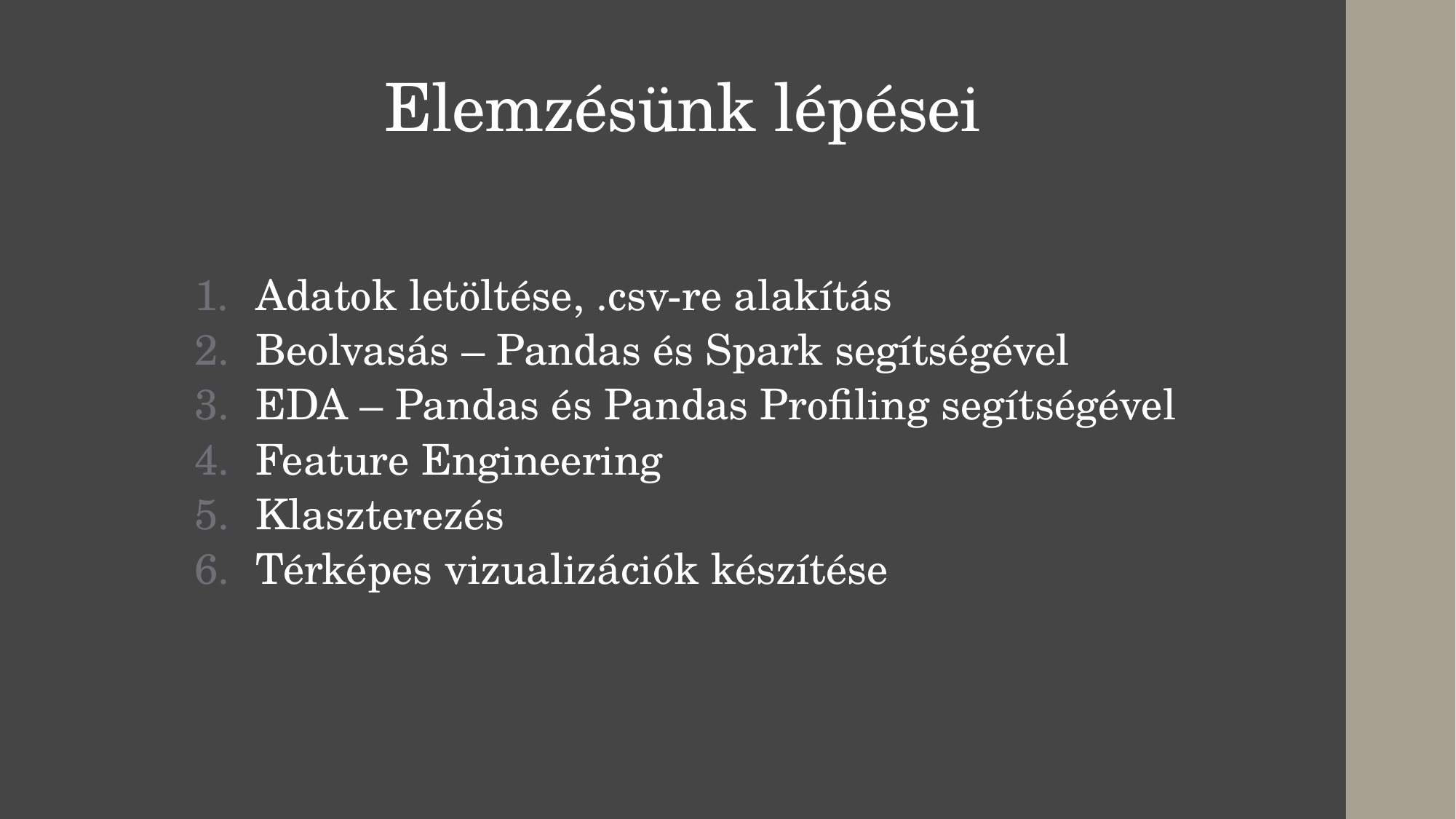

# Elemzésünk lépései
Adatok letöltése, .csv-re alakítás
Beolvasás – Pandas és Spark segítségével
EDA – Pandas és Pandas Profiling segítségével
Feature Engineering
Klaszterezés
Térképes vizualizációk készítése